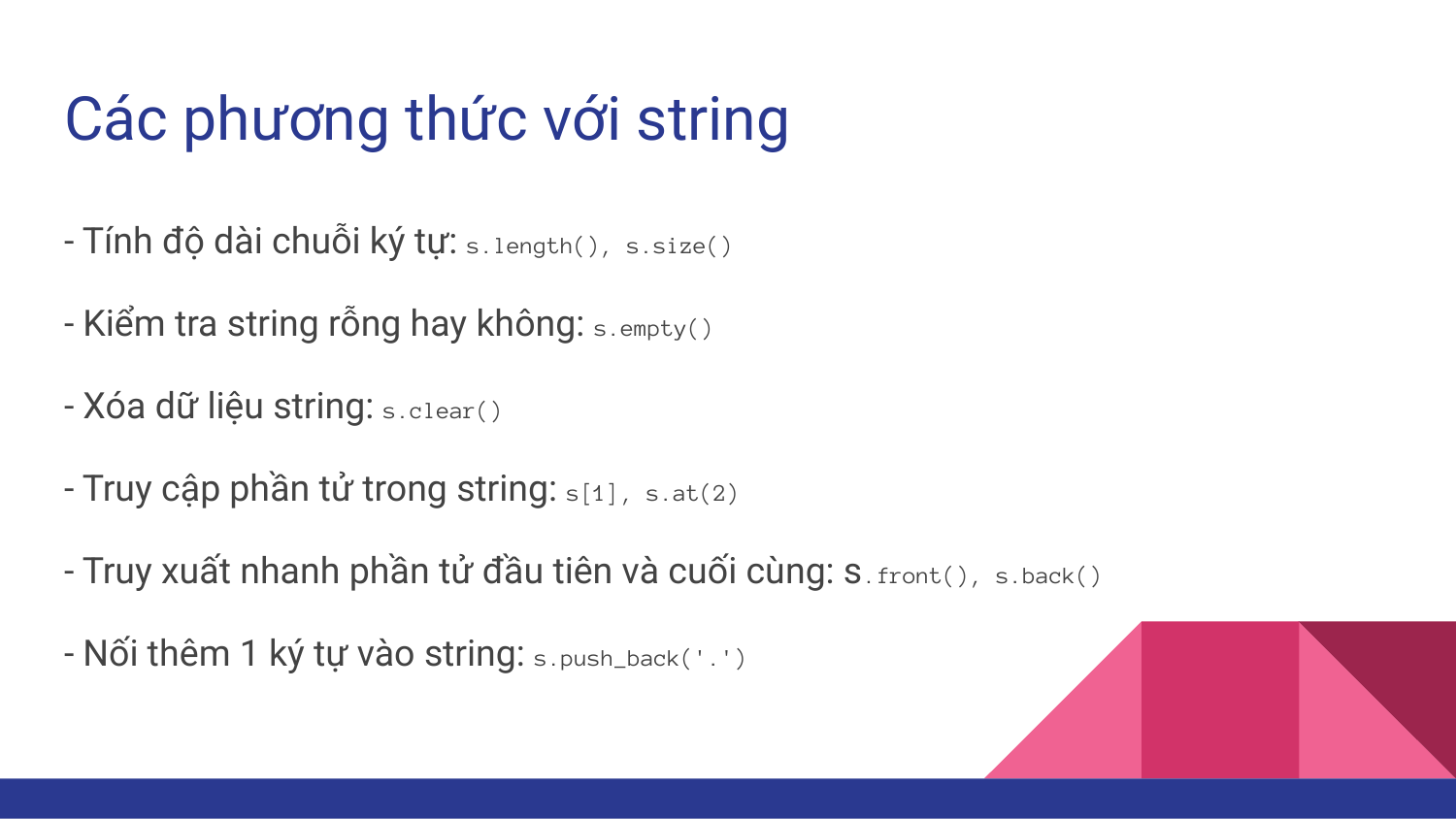

# Các phương thức với string
- Tính độ dài chuỗi ký tự: s.length(), s.size()
- Kiểm tra string rỗng hay không: s.empty()
- Xóa dữ liệu string: s.clear()
- Truy cập phần tử trong string: s[1], s.at(2)
- Truy xuất nhanh phần tử đầu tiên và cuối cùng: s.front(), s.back()
- Nối thêm 1 ký tự vào string: s.push_back('.')